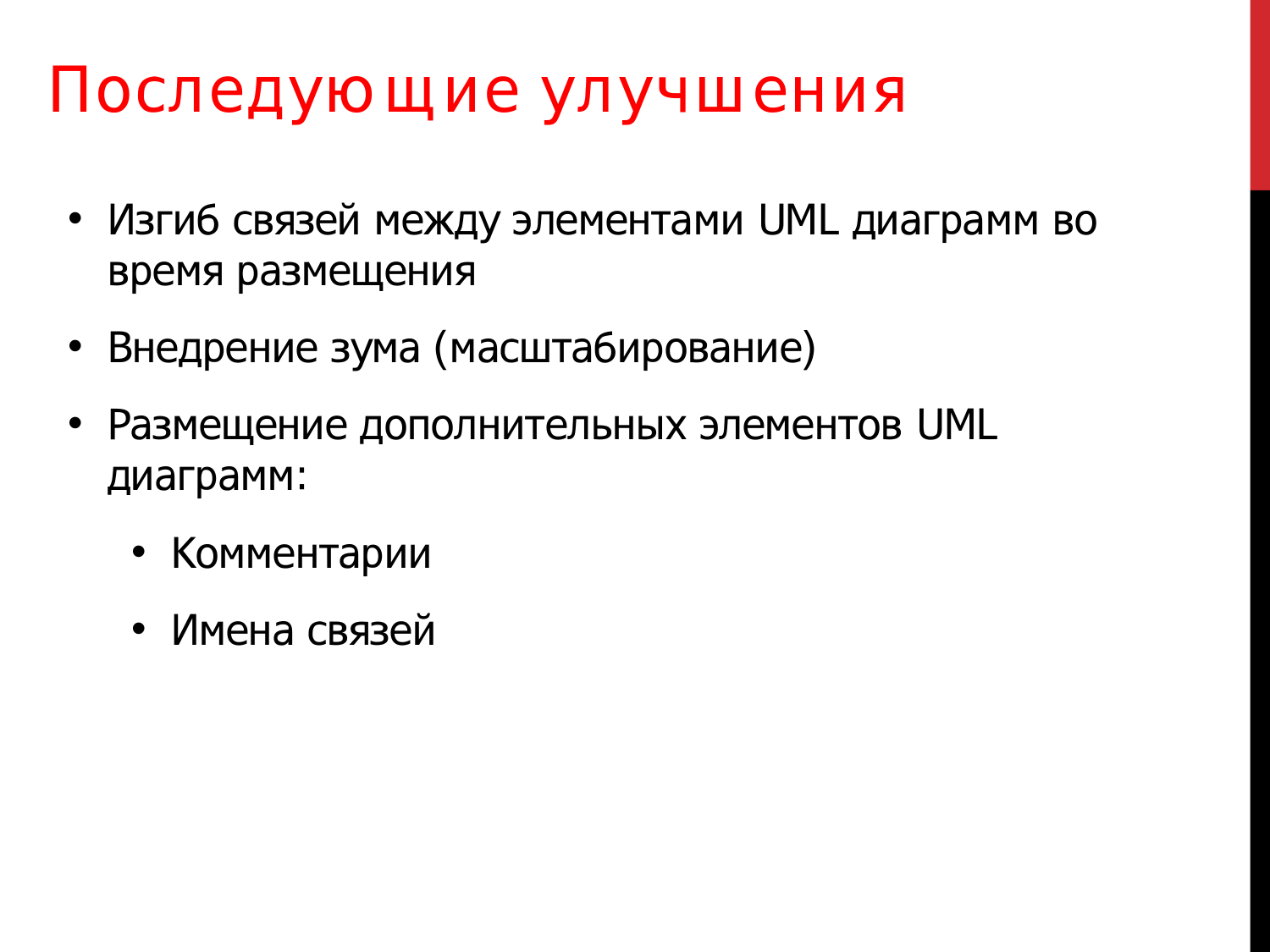

Последующие улучшения

Изгиб связей между элементами UML диаграмм во время размещения
Внедрение зума (масштабирование)
Размещение дополнительных элементов UML диаграмм:
Комментарии
Имена связей